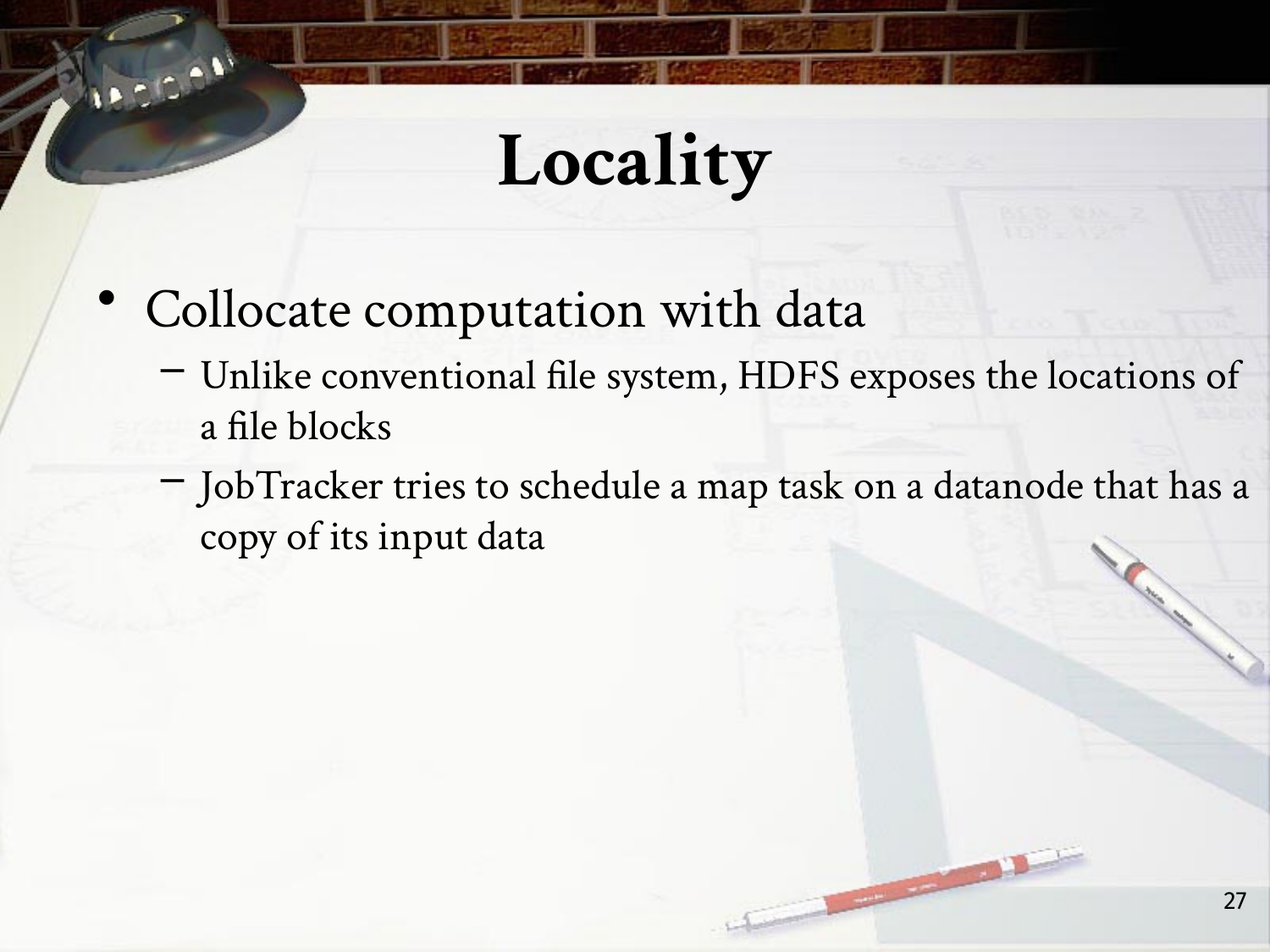

Locality
Collocate computation with data
Unlike conventional file system, HDFS exposes the locations of a file blocks
JobTracker tries to schedule a map task on a datanode that has a copy of its input data

27